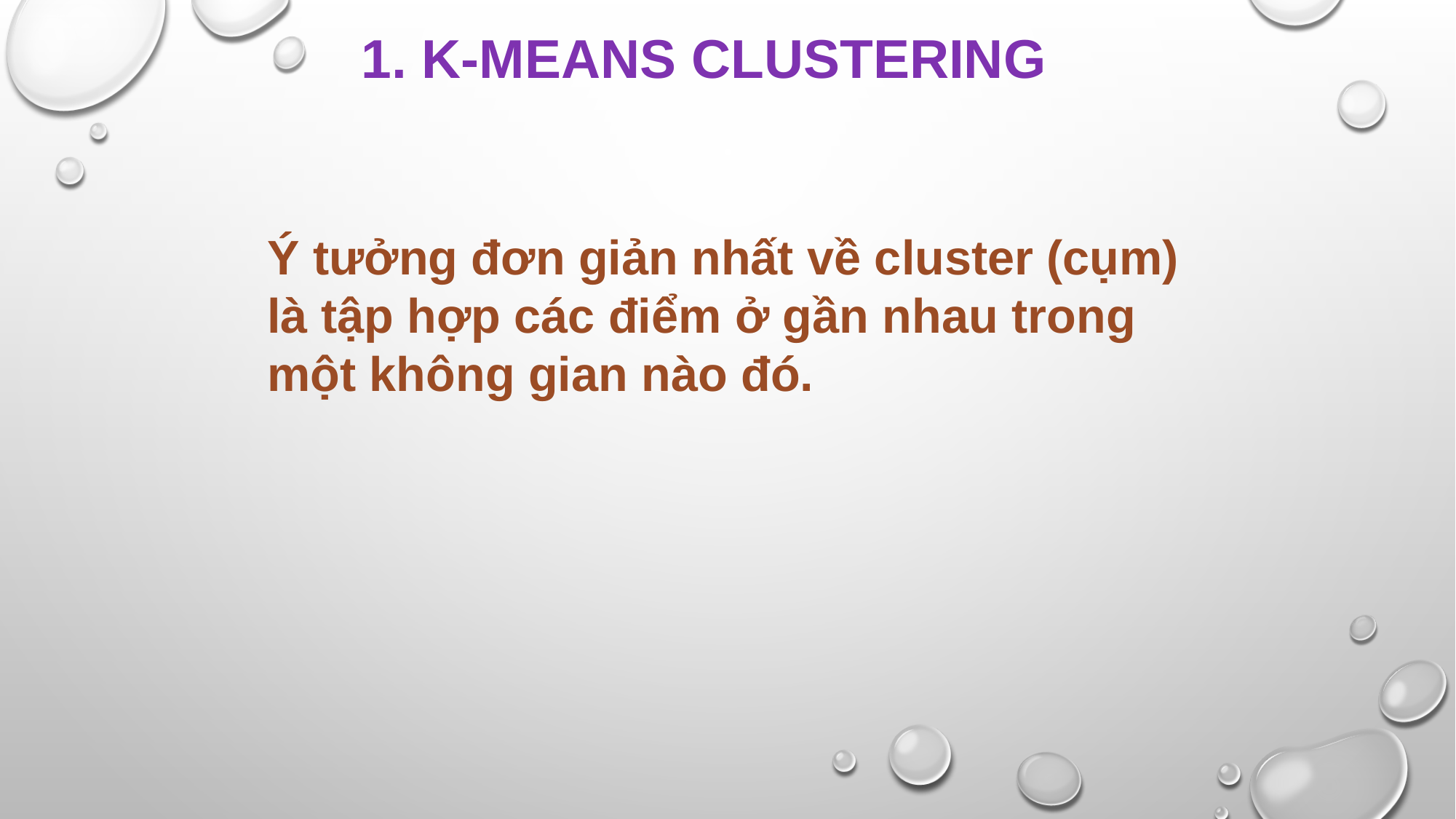

# 1. K-means clustering
Ý tưởng đơn giản nhất về cluster (cụm) là tập hợp các điểm ở gần nhau trong một không gian nào đó.